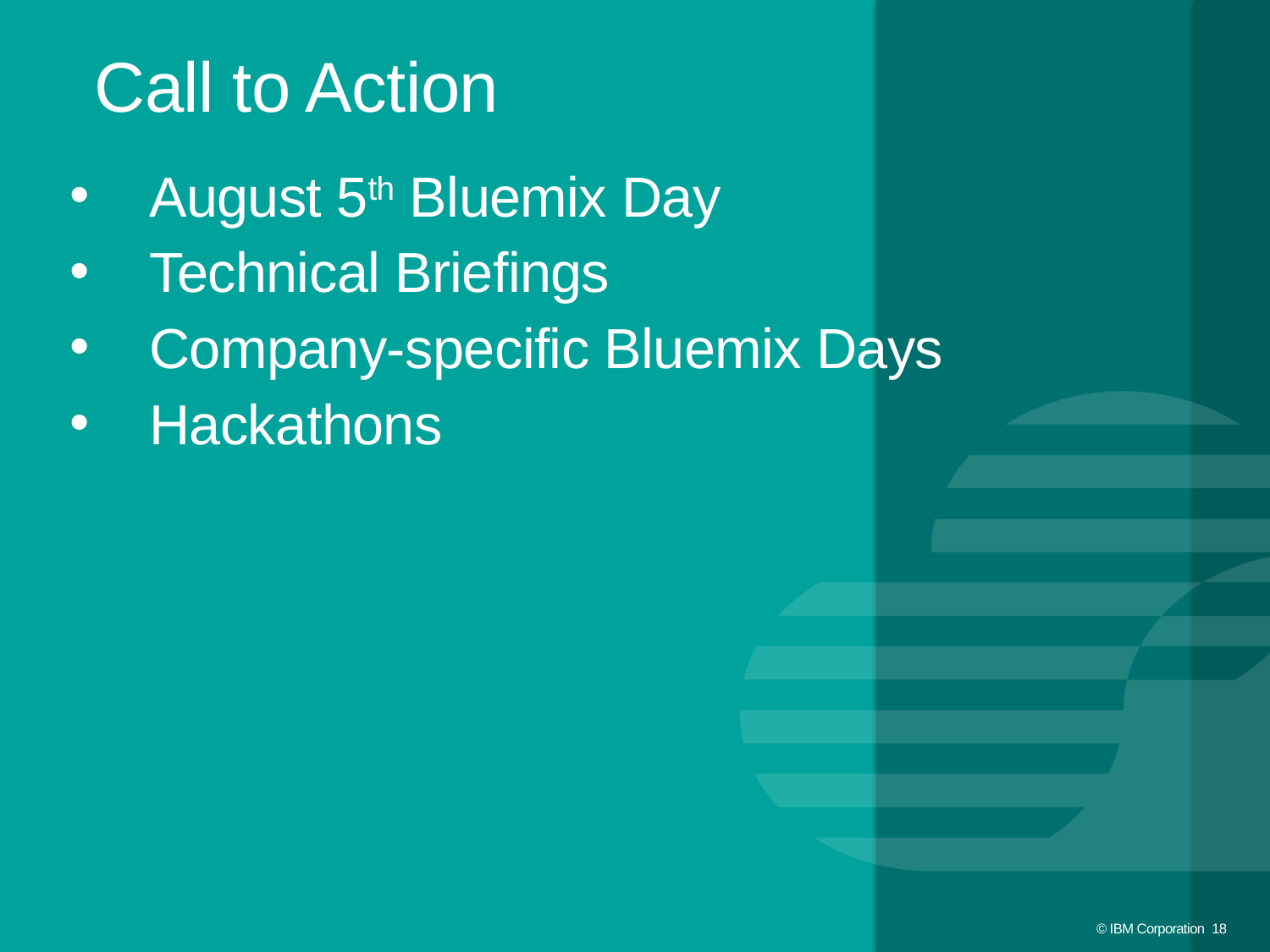

# Call to Action
August 5th Bluemix Day
Technical Briefings
Company-specific Bluemix Days
Hackathons